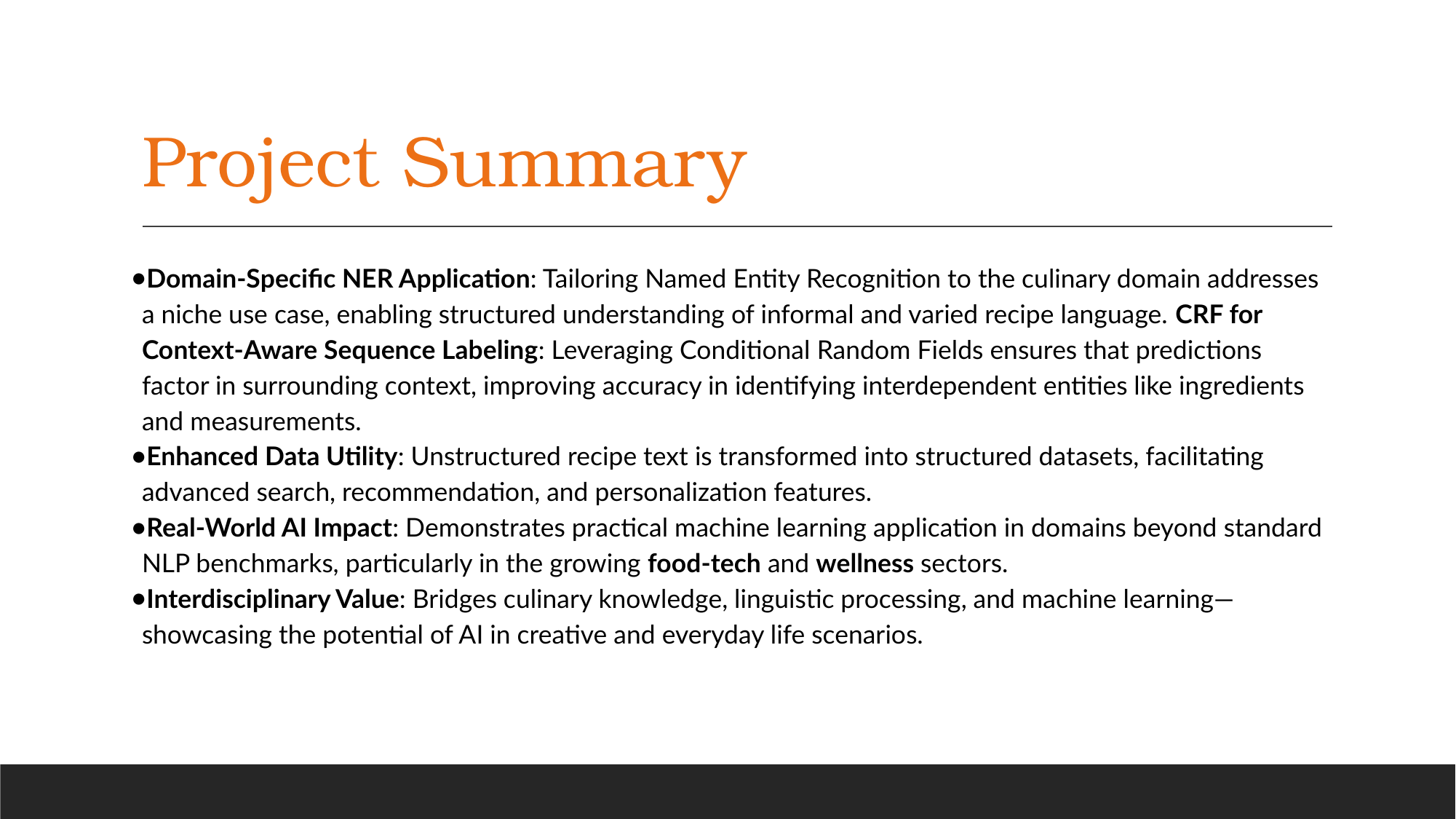

# Project Summary
Domain-Specific NER Application: Tailoring Named Entity Recognition to the culinary domain addresses a niche use case, enabling structured understanding of informal and varied recipe language. CRF for Context-Aware Sequence Labeling: Leveraging Conditional Random Fields ensures that predictions factor in surrounding context, improving accuracy in identifying interdependent entities like ingredients and measurements.
Enhanced Data Utility: Unstructured recipe text is transformed into structured datasets, facilitating advanced search, recommendation, and personalization features.
Real-World AI Impact: Demonstrates practical machine learning application in domains beyond standard NLP benchmarks, particularly in the growing food-tech and wellness sectors.
Interdisciplinary Value: Bridges culinary knowledge, linguistic processing, and machine learning—showcasing the potential of AI in creative and everyday life scenarios.